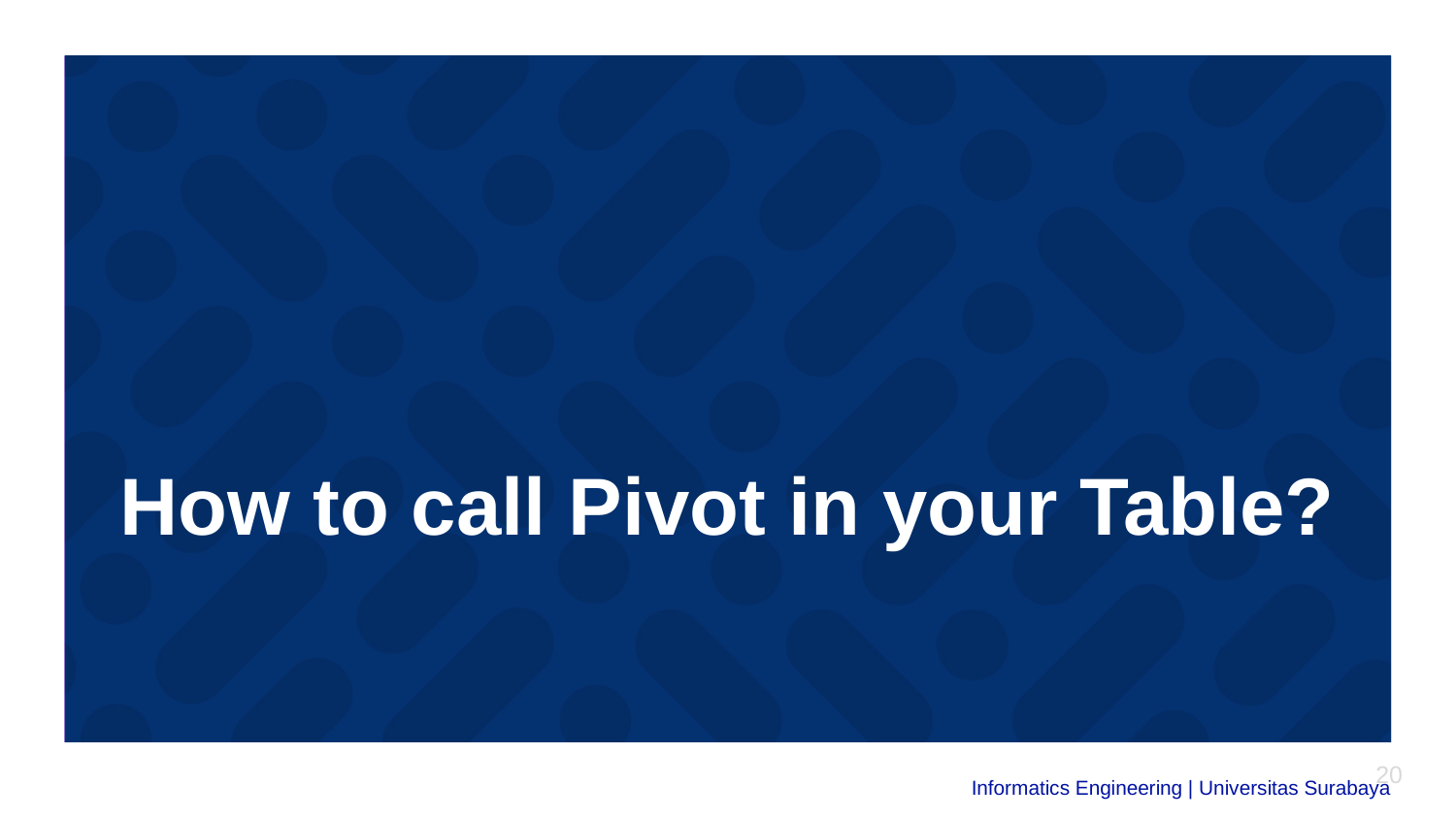

# How to call Pivot in your Table?
20
Informatics Engineering | Universitas Surabaya